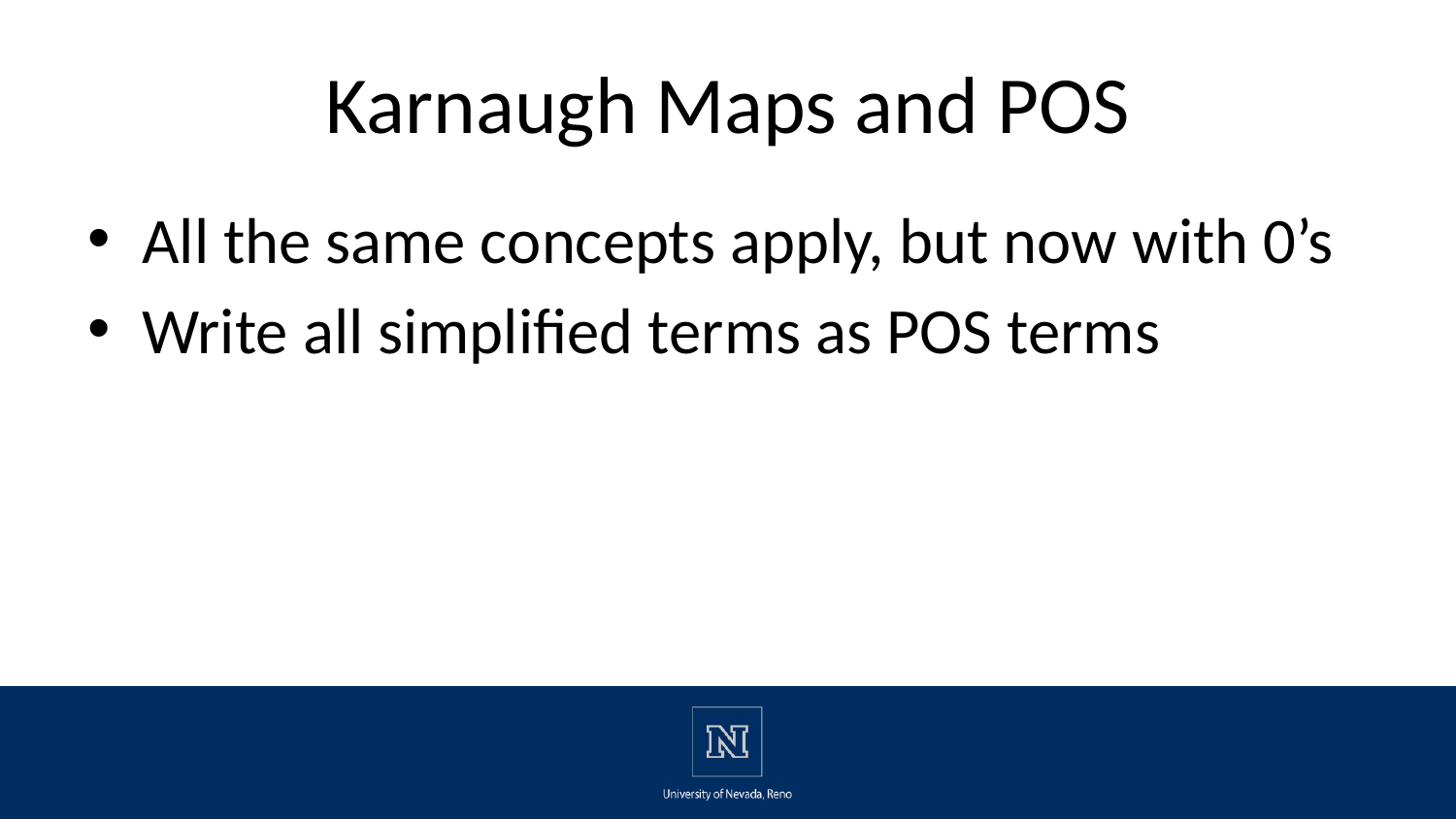

# Karnaugh Maps and POS
All the same concepts apply, but now with 0’s
Write all simplified terms as POS terms